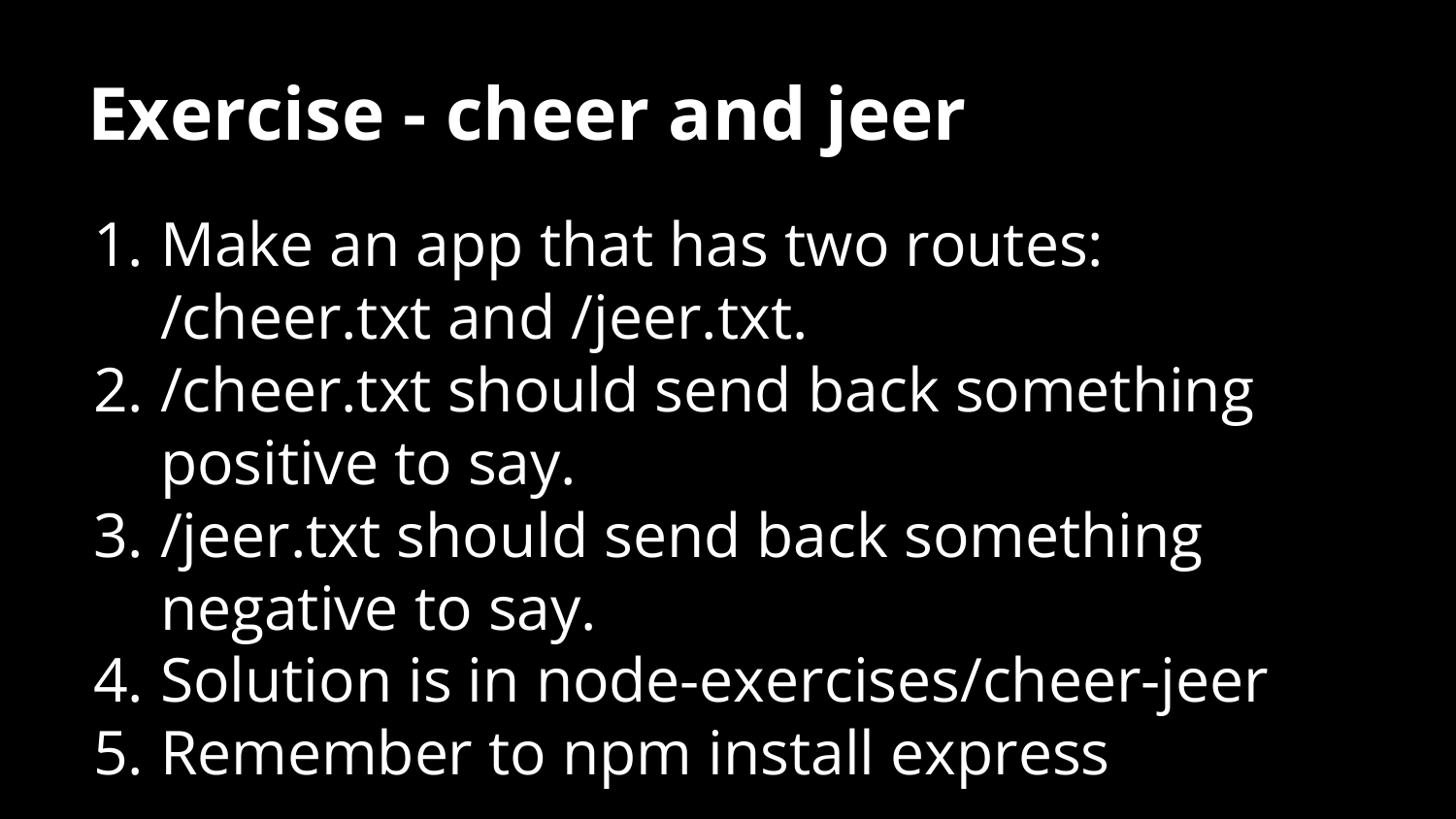

# Exercise - cheer and jeer
Make an app that has two routes: /cheer.txt and /jeer.txt.
/cheer.txt should send back something positive to say.
/jeer.txt should send back something negative to say.
Solution is in node-exercises/cheer-jeer
Remember to npm install express